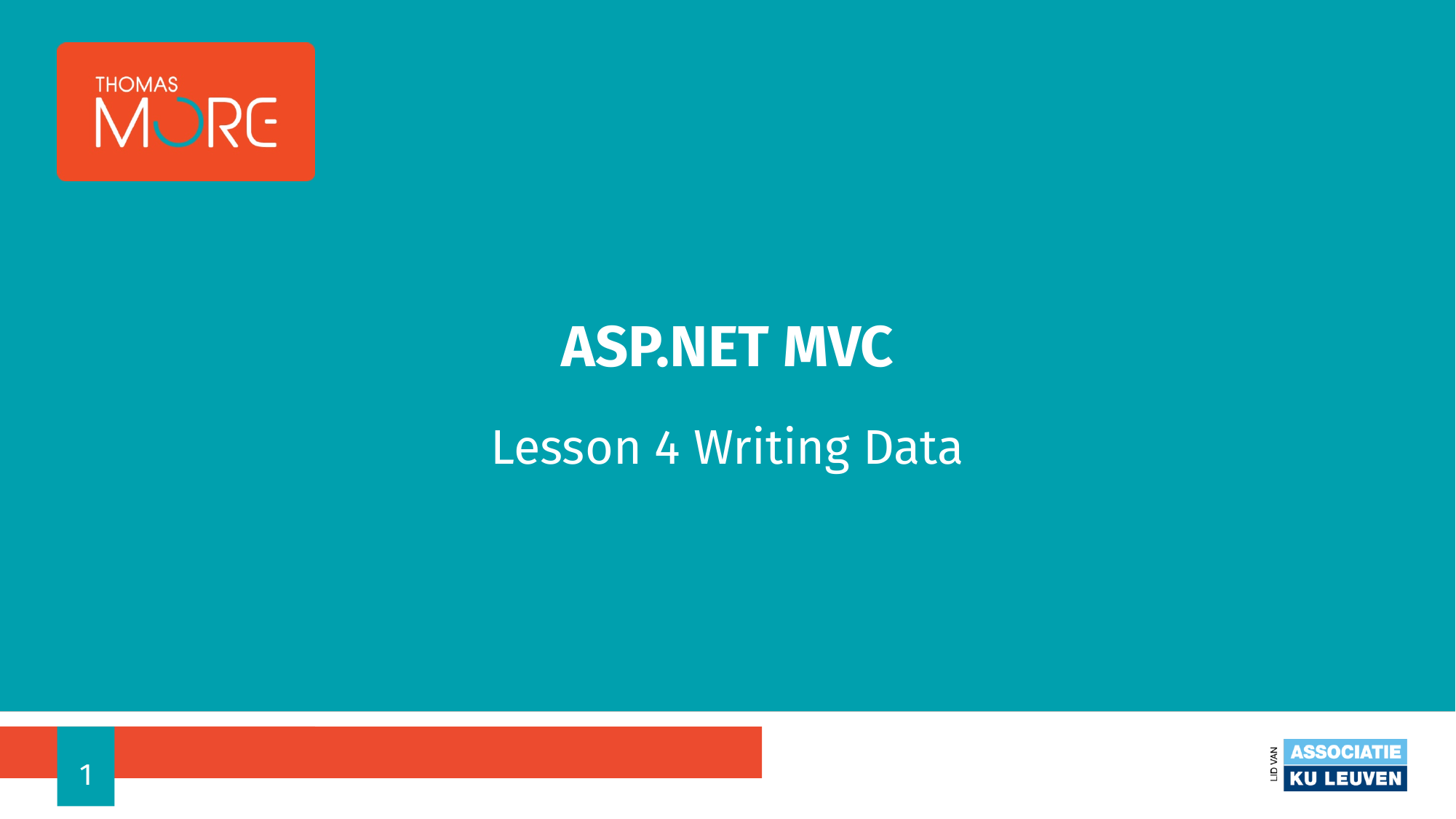

# ASP.NET MVC
Lesson 4 Writing Data
1